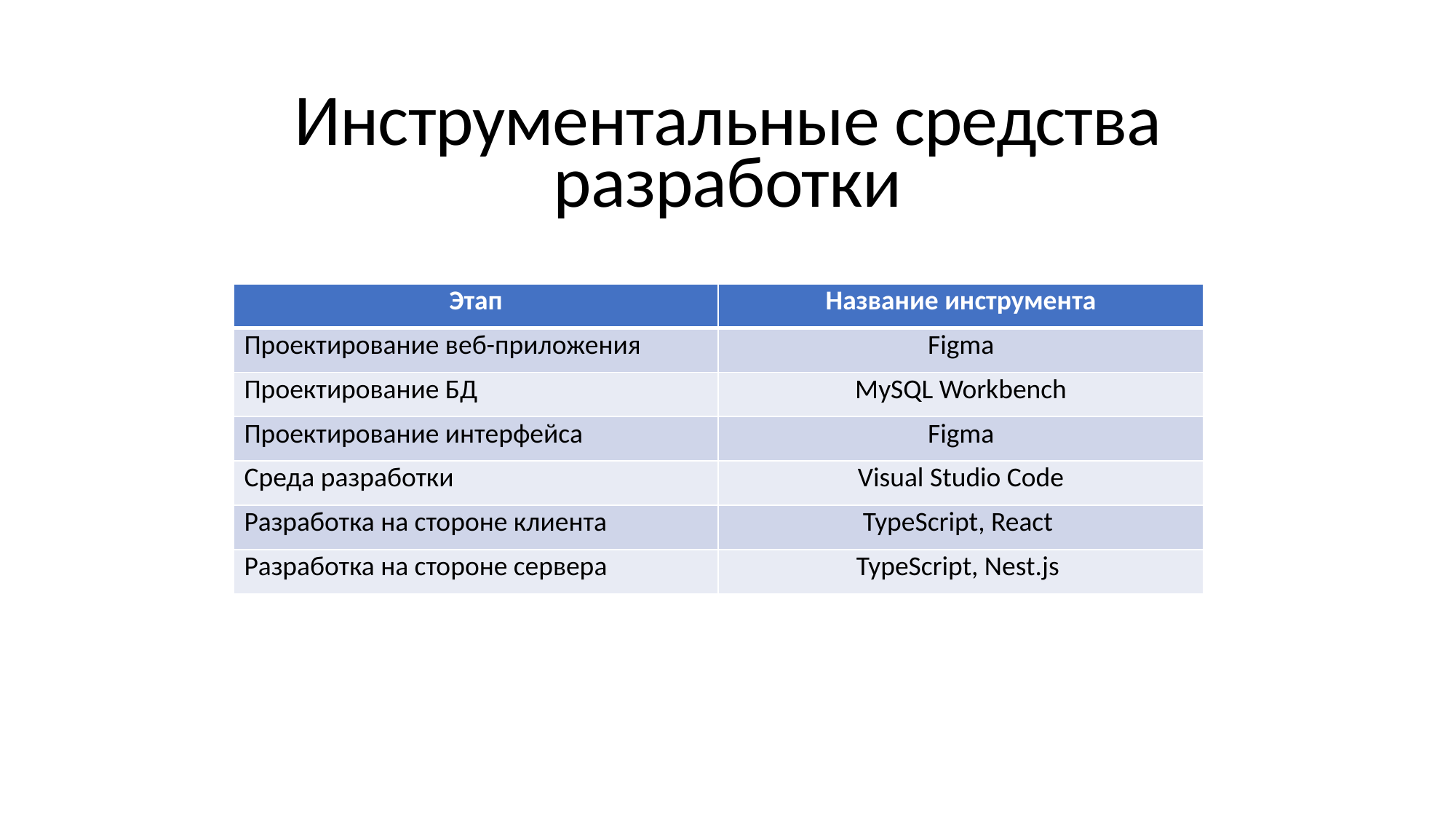

Инструментальные средства разработки
| Этап | Название инструмента |
| --- | --- |
| Проектирование веб-приложения | Figma |
| Проектирование БД | MySQL Workbench |
| Проектирование интерфейса | Figma |
| Среда разработки | Visual Studio Code |
| Разработка на стороне клиента | TypeScript, React |
| Разработка на стороне сервера | TypeScript, Nest.js |